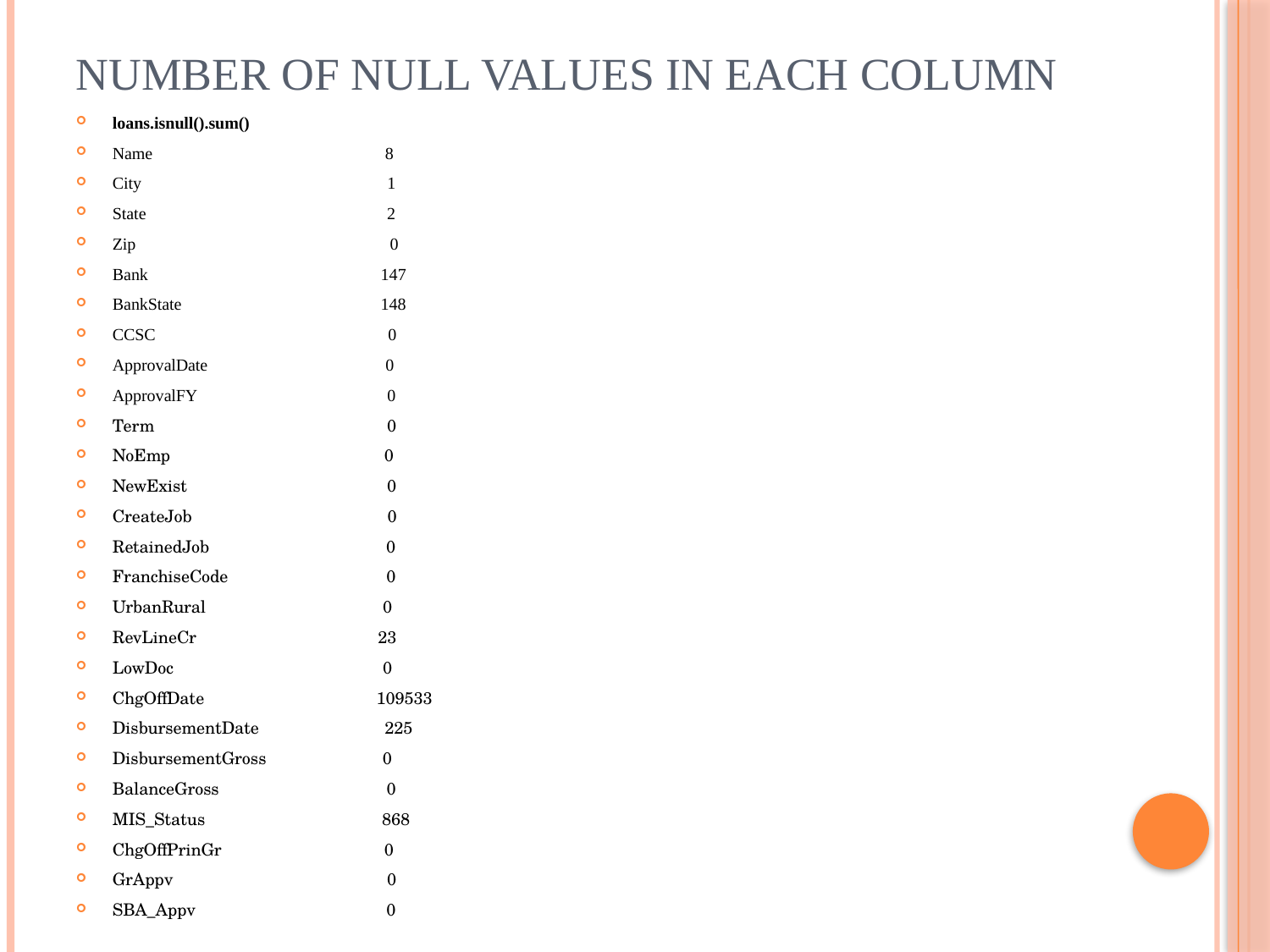

# Number of null values in each column
loans.isnull().sum()
Name                                                       8
City                                                          1
State                                                         2
Zip                                                            0
Bank                                                       147
BankState                                               148
CCSC                                                       0
ApprovalDate                                          0
ApprovalFY                                             0
Term                                                  0
NoEmp                                              0
NewExist                                           0
CreateJob                                          0
RetainedJob                                      0
FranchiseCode                                  0
UrbanRural                                      0
RevLineCr                                       23
LowDoc                                             0
ChgOffDate                                     109533
DisbursementDate                           225
DisbursementGross                         0
BalanceGross                                    0
MIS_Status                                      868
ChgOffPrinGr                                   0
GrAppv                                              0
SBA_Appv                                         0